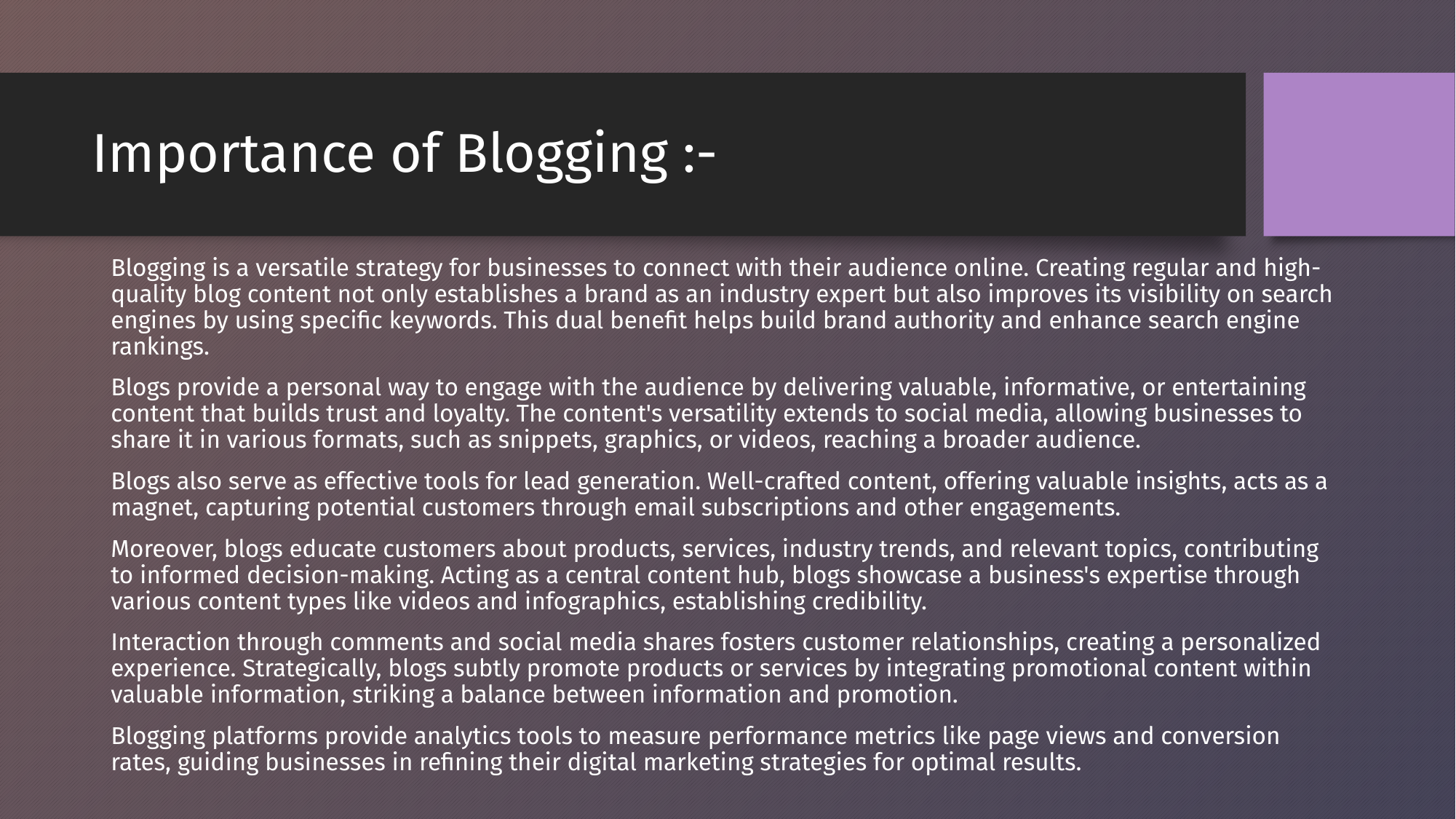

# Importance of Blogging :-
Blogging is a versatile strategy for businesses to connect with their audience online. Creating regular and high-quality blog content not only establishes a brand as an industry expert but also improves its visibility on search engines by using specific keywords. This dual benefit helps build brand authority and enhance search engine rankings.
Blogs provide a personal way to engage with the audience by delivering valuable, informative, or entertaining content that builds trust and loyalty. The content's versatility extends to social media, allowing businesses to share it in various formats, such as snippets, graphics, or videos, reaching a broader audience.
Blogs also serve as effective tools for lead generation. Well-crafted content, offering valuable insights, acts as a magnet, capturing potential customers through email subscriptions and other engagements.
Moreover, blogs educate customers about products, services, industry trends, and relevant topics, contributing to informed decision-making. Acting as a central content hub, blogs showcase a business's expertise through various content types like videos and infographics, establishing credibility.
Interaction through comments and social media shares fosters customer relationships, creating a personalized experience. Strategically, blogs subtly promote products or services by integrating promotional content within valuable information, striking a balance between information and promotion.
Blogging platforms provide analytics tools to measure performance metrics like page views and conversion rates, guiding businesses in refining their digital marketing strategies for optimal results.